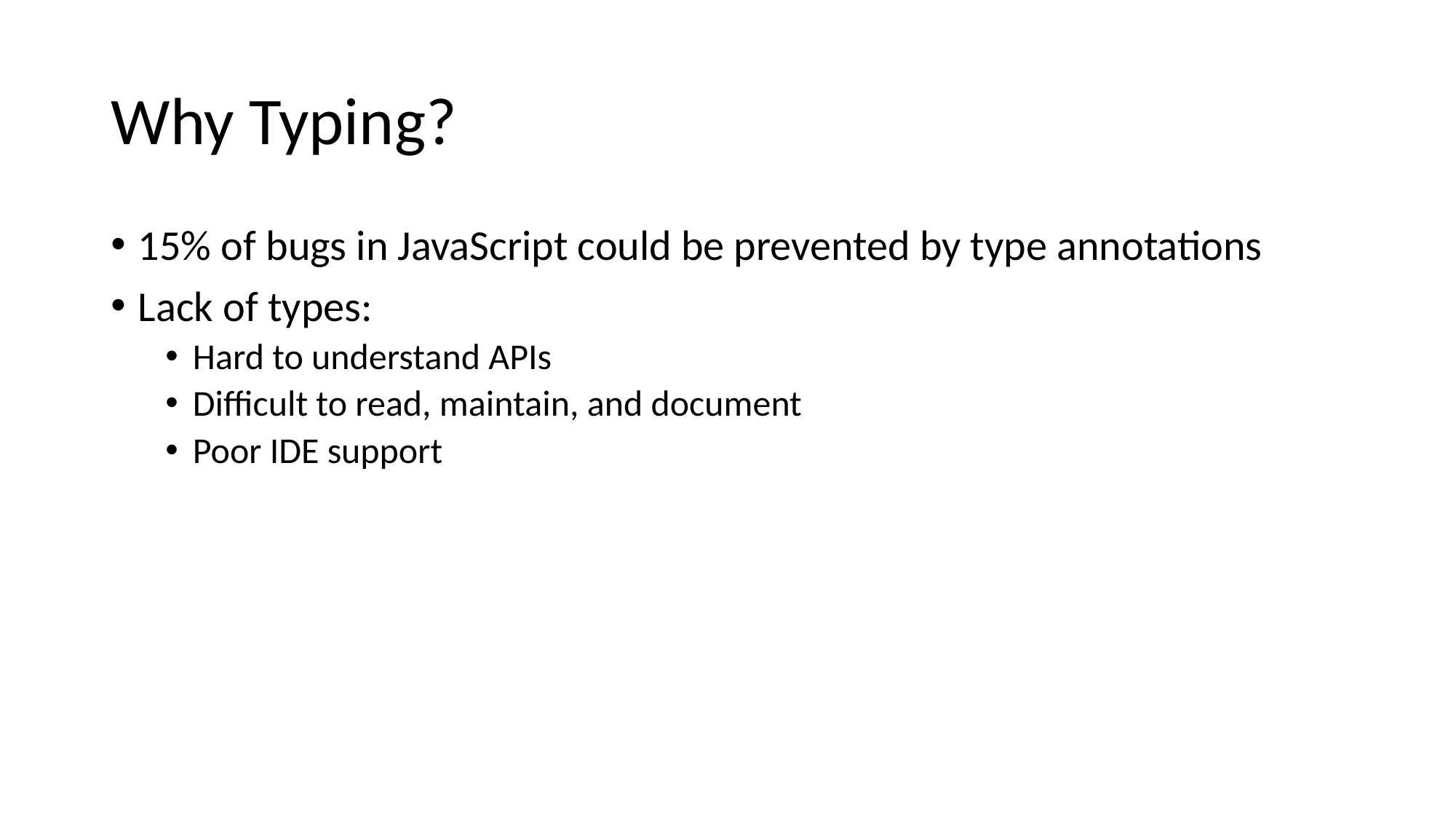

# Why Typing?
15% of bugs in JavaScript could be prevented by type annotations
Lack of types:
Hard to understand APIs
Difficult to read, maintain, and document
Poor IDE support